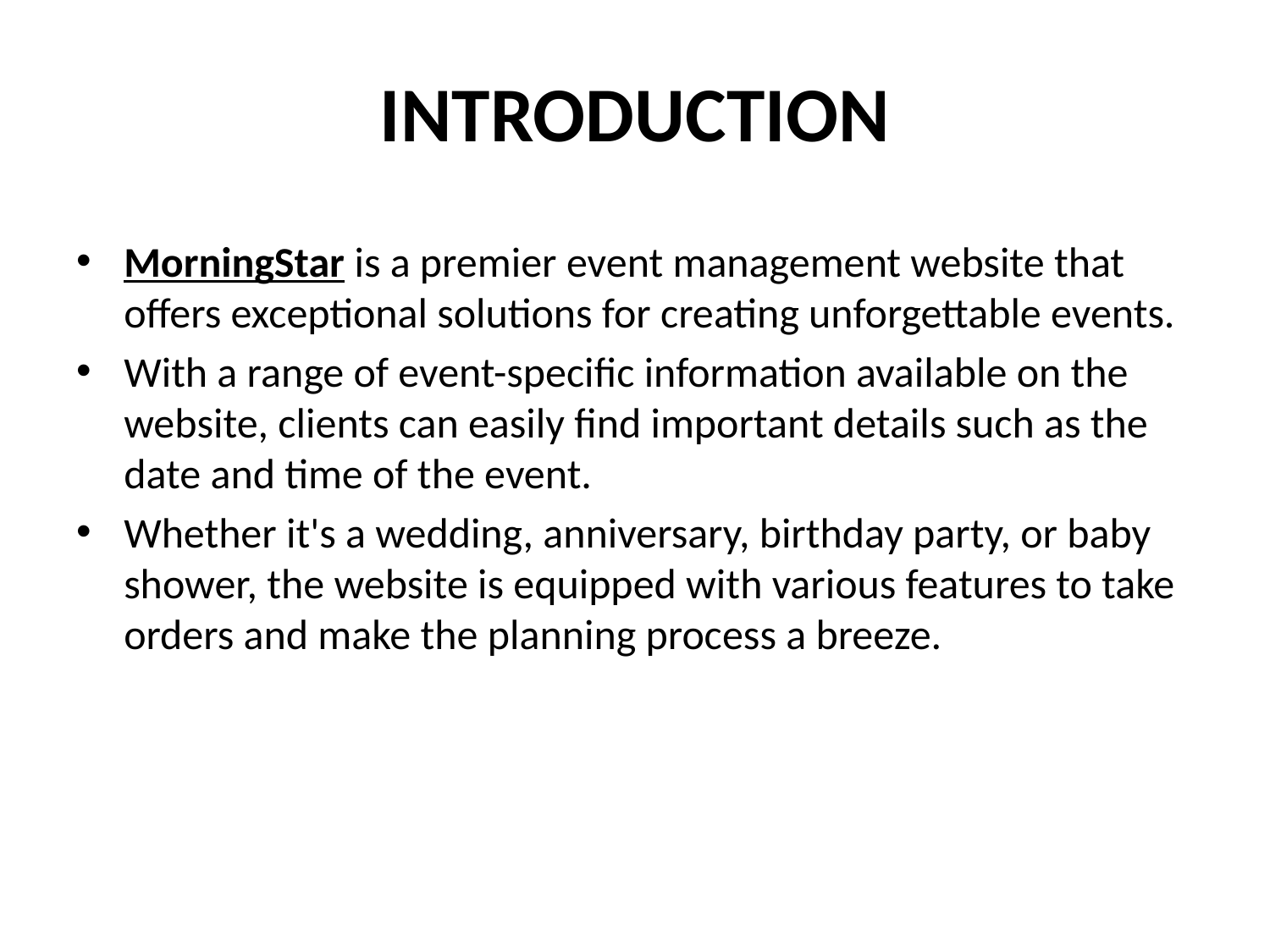

# INTRODUCTION
MorningStar is a premier event management website that offers exceptional solutions for creating unforgettable events.
With a range of event-specific information available on the website, clients can easily find important details such as the date and time of the event.
Whether it's a wedding, anniversary, birthday party, or baby shower, the website is equipped with various features to take orders and make the planning process a breeze.